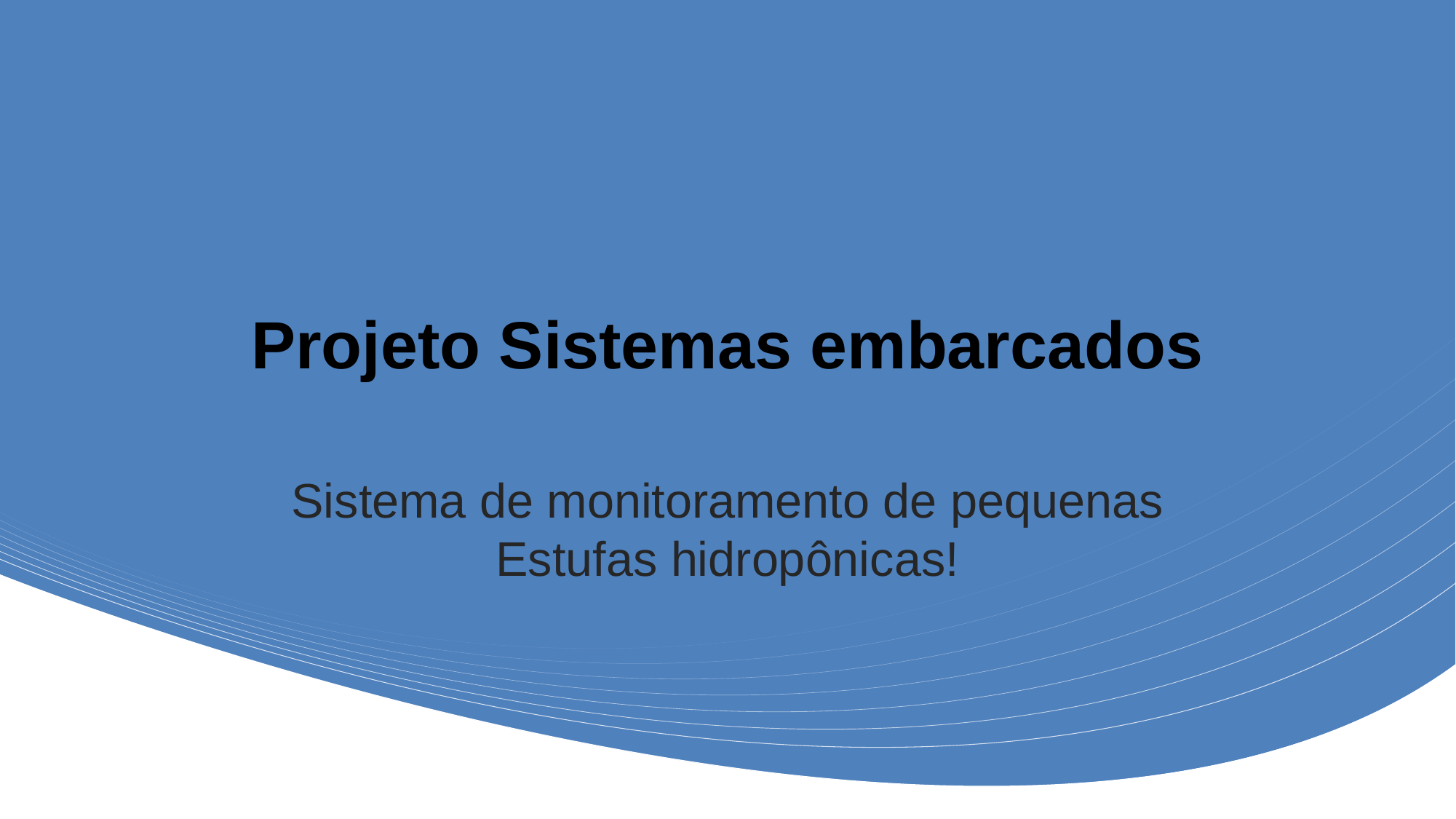

# Projeto Sistemas embarcados
Sistema de monitoramento de pequenas
Estufas hidropônicas!